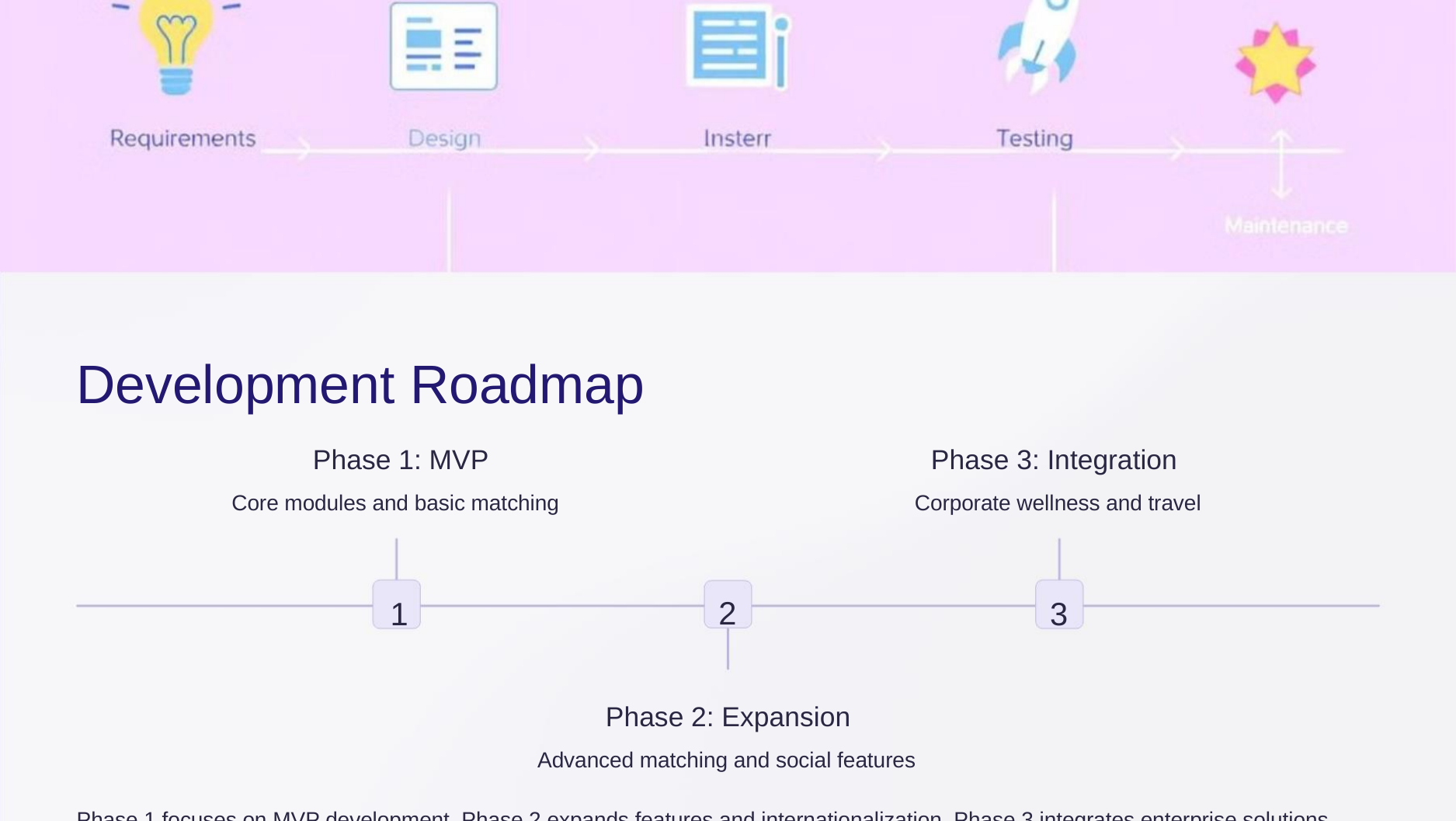

Development Roadmap
Phase 1: MVP
Phase 3: Integration
Core modules and basic matching
Corporate wellness and travel
2
1
3
Phase 2: Expansion
Advanced matching and social features
Phase 1 focuses on MVP development. Phase 2 expands features and internationalization. Phase 3 integrates enterprise solutions.
Machine learning is planned.